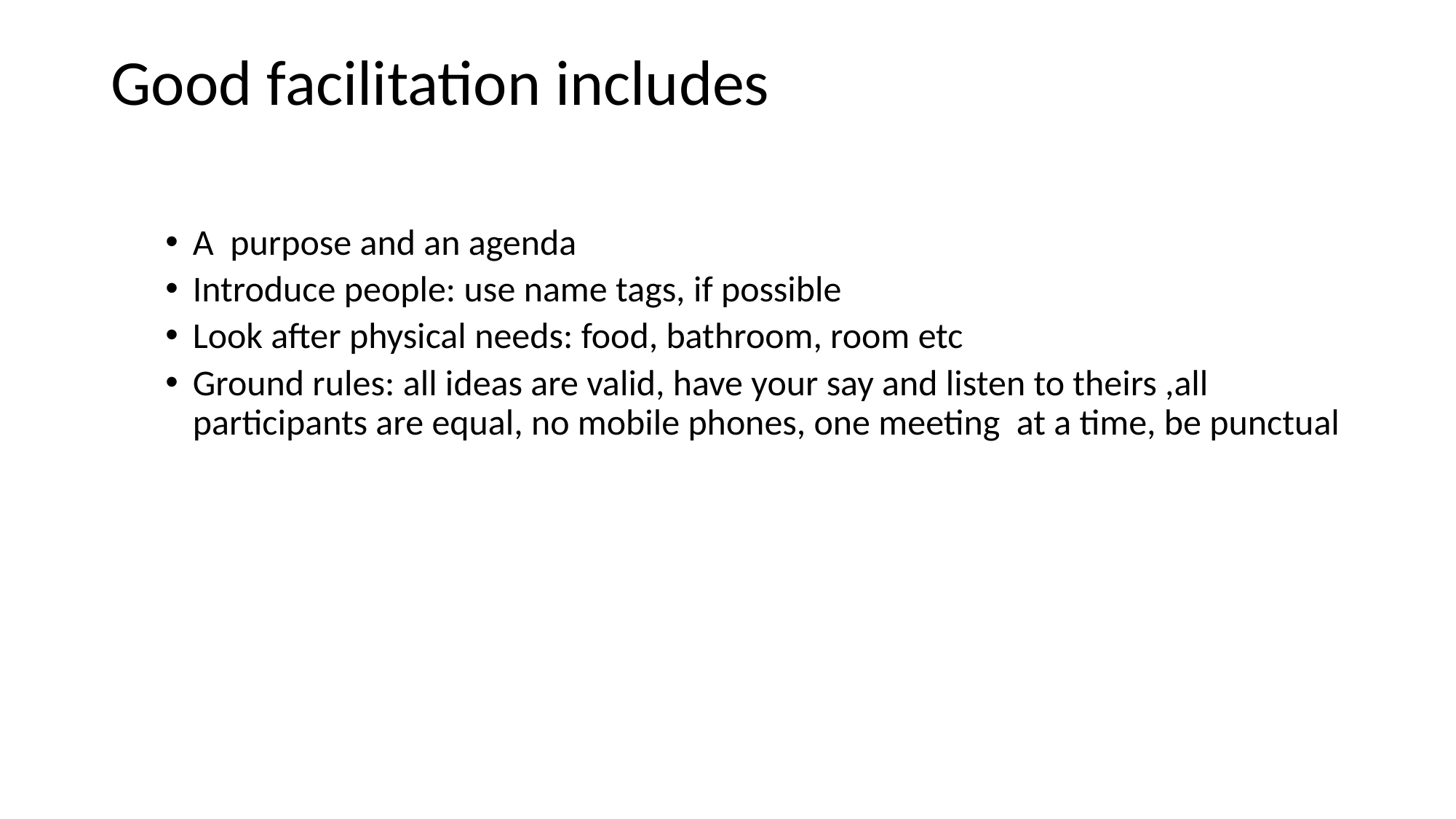

# Good facilitation includes
A  purpose and an agenda
Introduce people: use name tags, if possible
Look after physical needs: food, bathroom, room etc
Ground rules: all ideas are valid, have your say and listen to theirs ,all participants are equal, no mobile phones, one meeting  at a time, be punctual